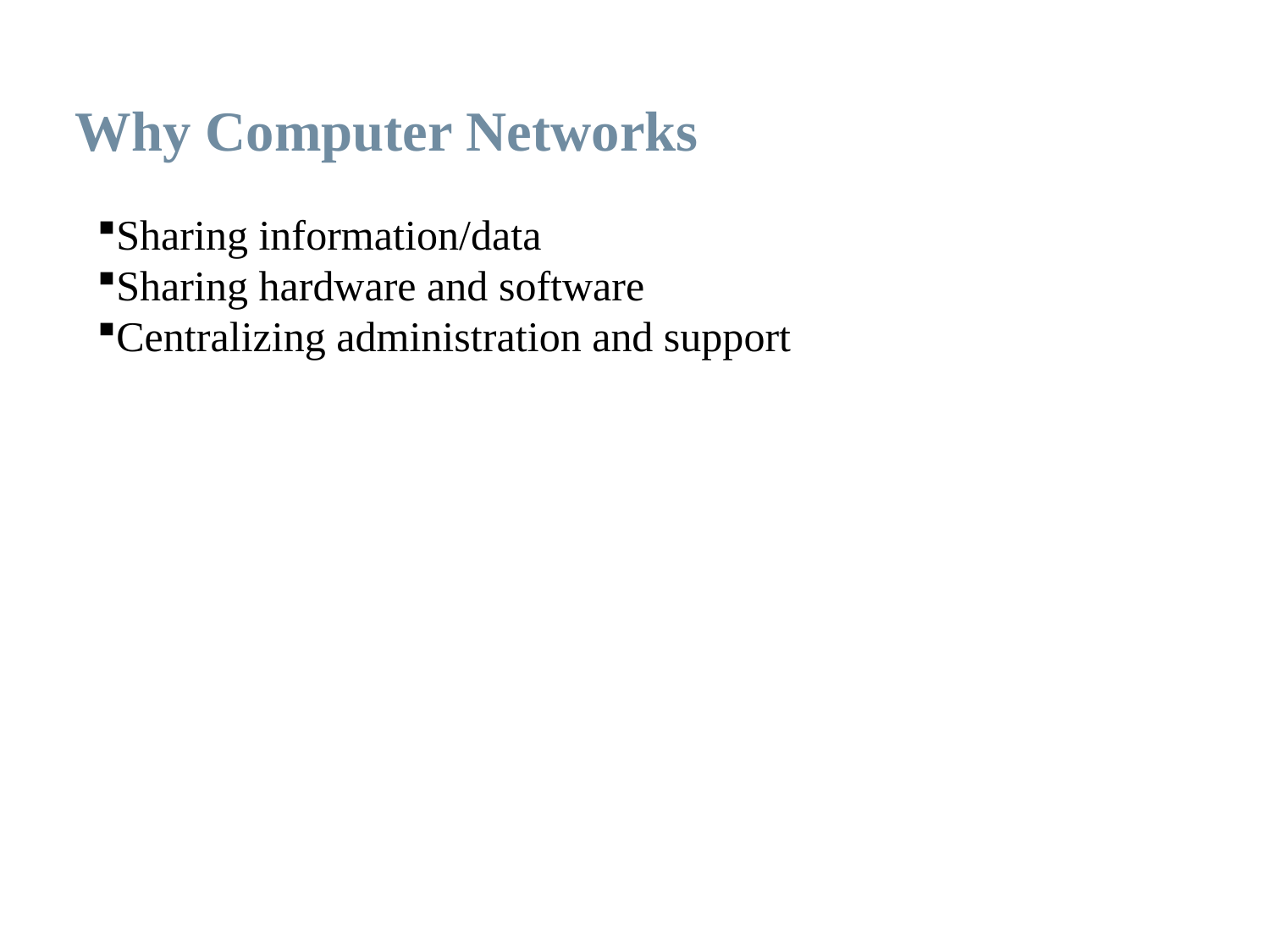

Why Computer Networks
Sharing information/data
Sharing hardware and software
Centralizing administration and support